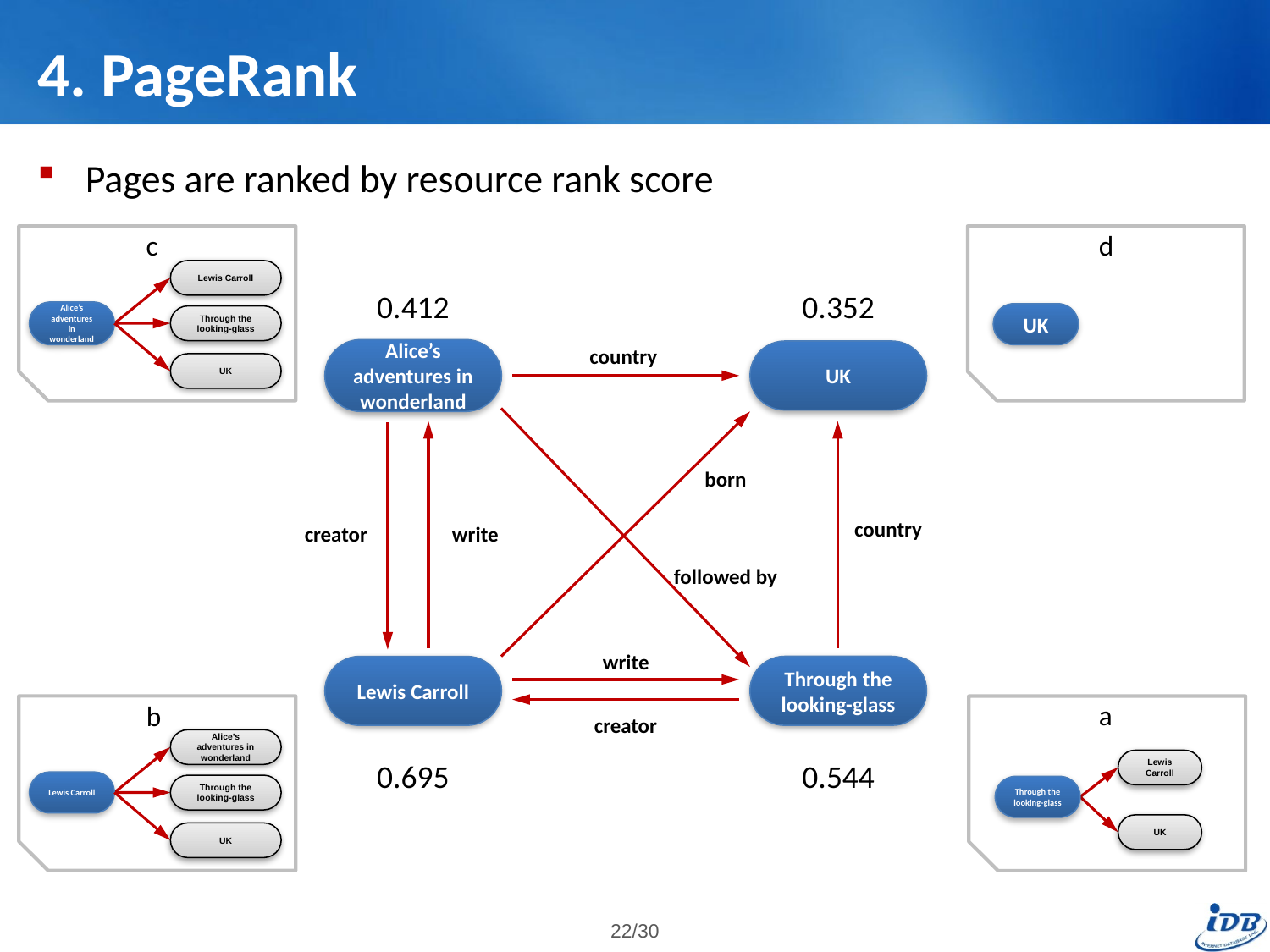

# 4. PageRank
Pages are ranked by resource rank score

c
Lewis Carroll
Alice’s adventures in wonderland
Through the looking-glass
UK

d
UK
0.412
0.352
country
Alice’s adventures in wonderland
UK
born
country
write
creator
followed by
write
Through the looking-glass
Lewis Carroll

b
Alice’s adventures in wonderland
Lewis Carroll
Through the looking-glass
UK

a
Lewis Carroll
Through the looking-glass
UK
creator
0.695
0.544